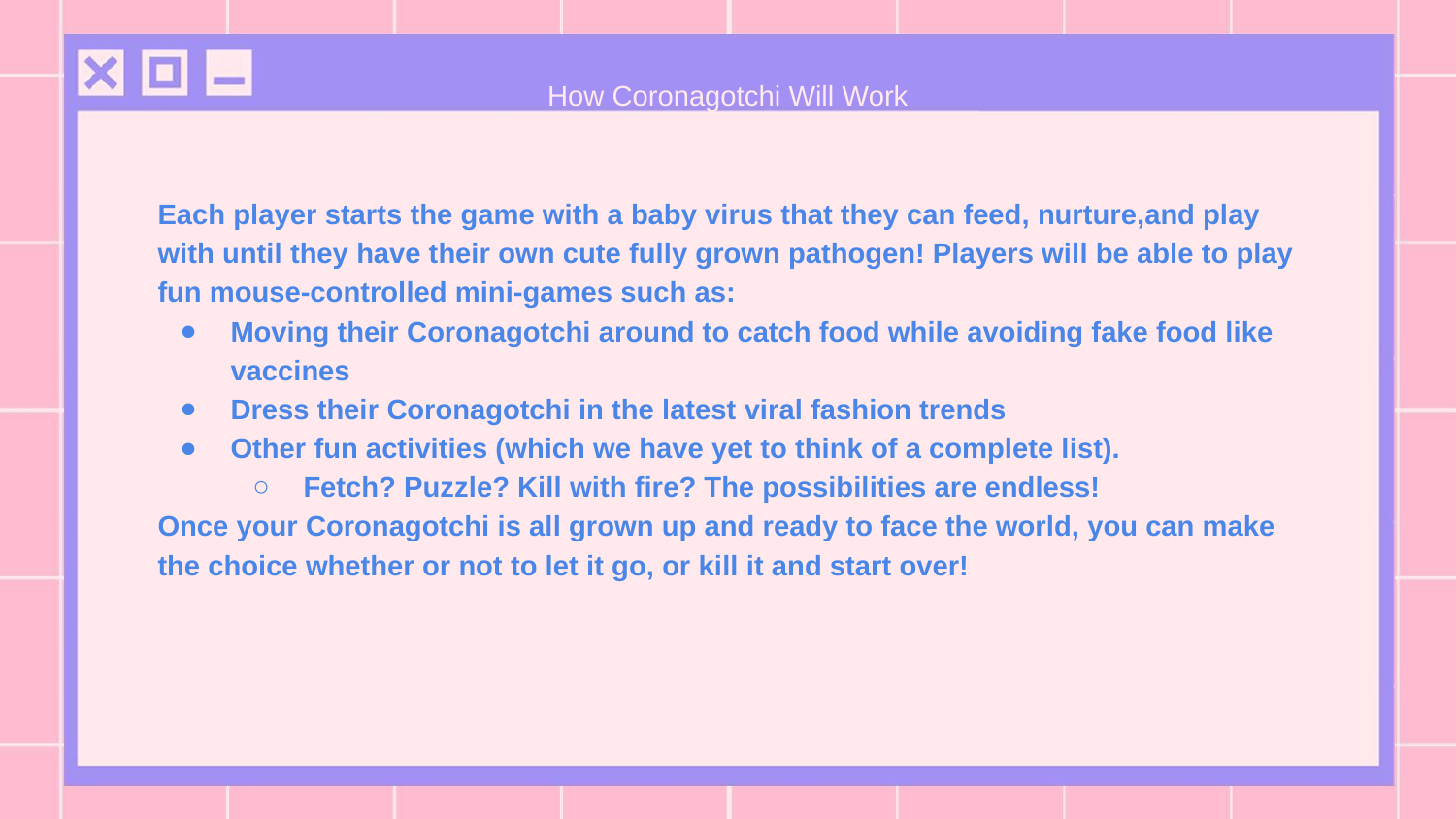

# How Coronagotchi Will Work
Each player starts the game with a baby virus that they can feed, nurture,and play with until they have their own cute fully grown pathogen! Players will be able to play fun mouse-controlled mini-games such as:
Moving their Coronagotchi around to catch food while avoiding fake food like vaccines
Dress their Coronagotchi in the latest viral fashion trends
Other fun activities (which we have yet to think of a complete list).
Fetch? Puzzle? Kill with fire? The possibilities are endless!
Once your Coronagotchi is all grown up and ready to face the world, you can make the choice whether or not to let it go, or kill it and start over!